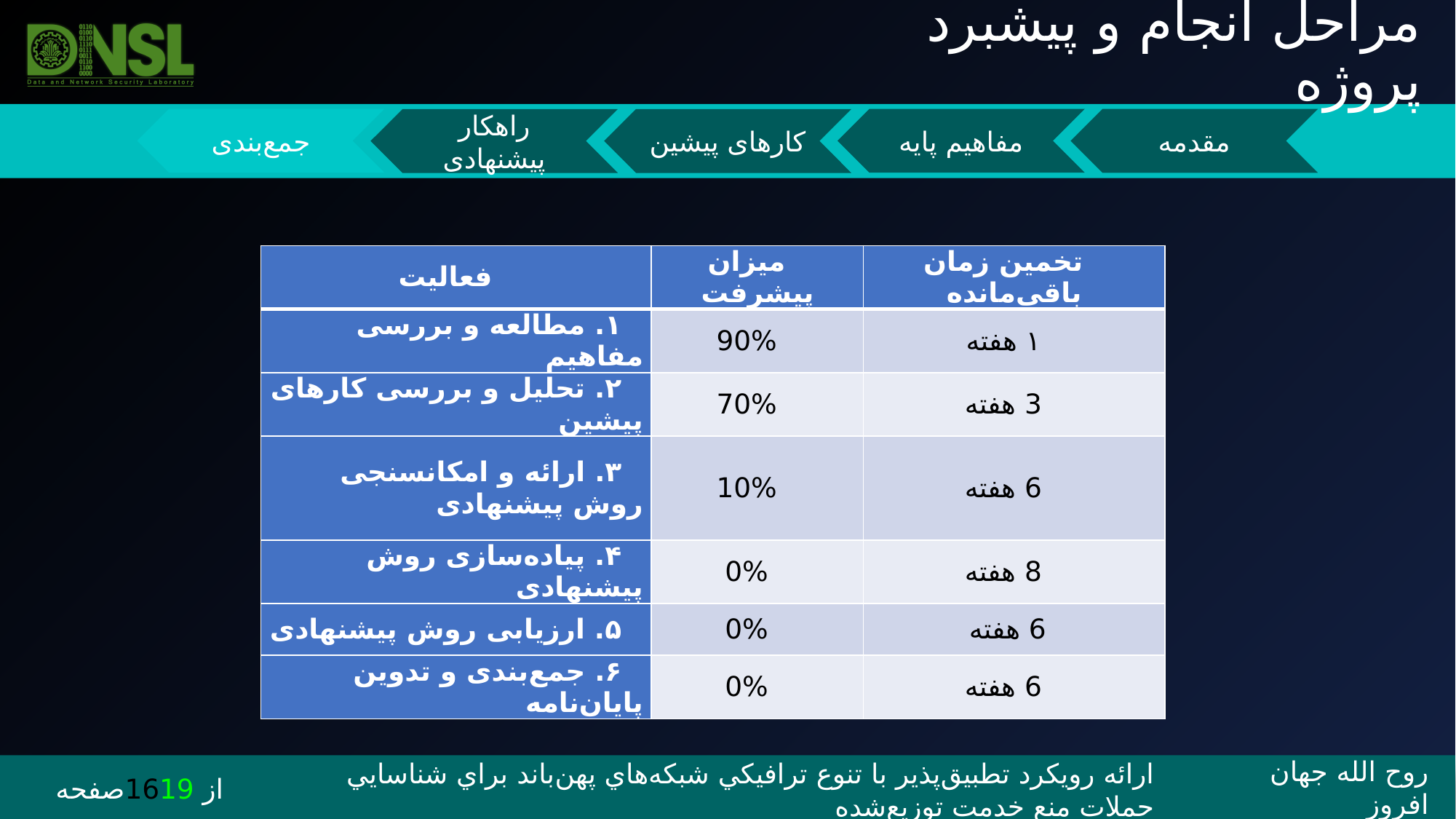

مراحل انجام و پیشبرد پروژه
| فعالیت | میزان پیشرفت | تخمین زمان باقی‌مانده |
| --- | --- | --- |
| ۱. مطالعه و بررسی مفاهیم | 90% | ۱ هفته |
| ۲. تحلیل و بررسی کارهای پیشین | 70% | 3 هفته |
| ۳. ارائه و امکان‎سنجی روش پیشنهادی | 10% | 6 هفته |
| ۴. پیاده‌سازی روش پیشنهادی | 0% | 8 هفته |
| ۵. ارزیابی روش پیشنهادی | 0% | 6 هفته |
| ۶. جمع‌بندی و تدوین پایان‌نامه | 0% | 6 هفته |